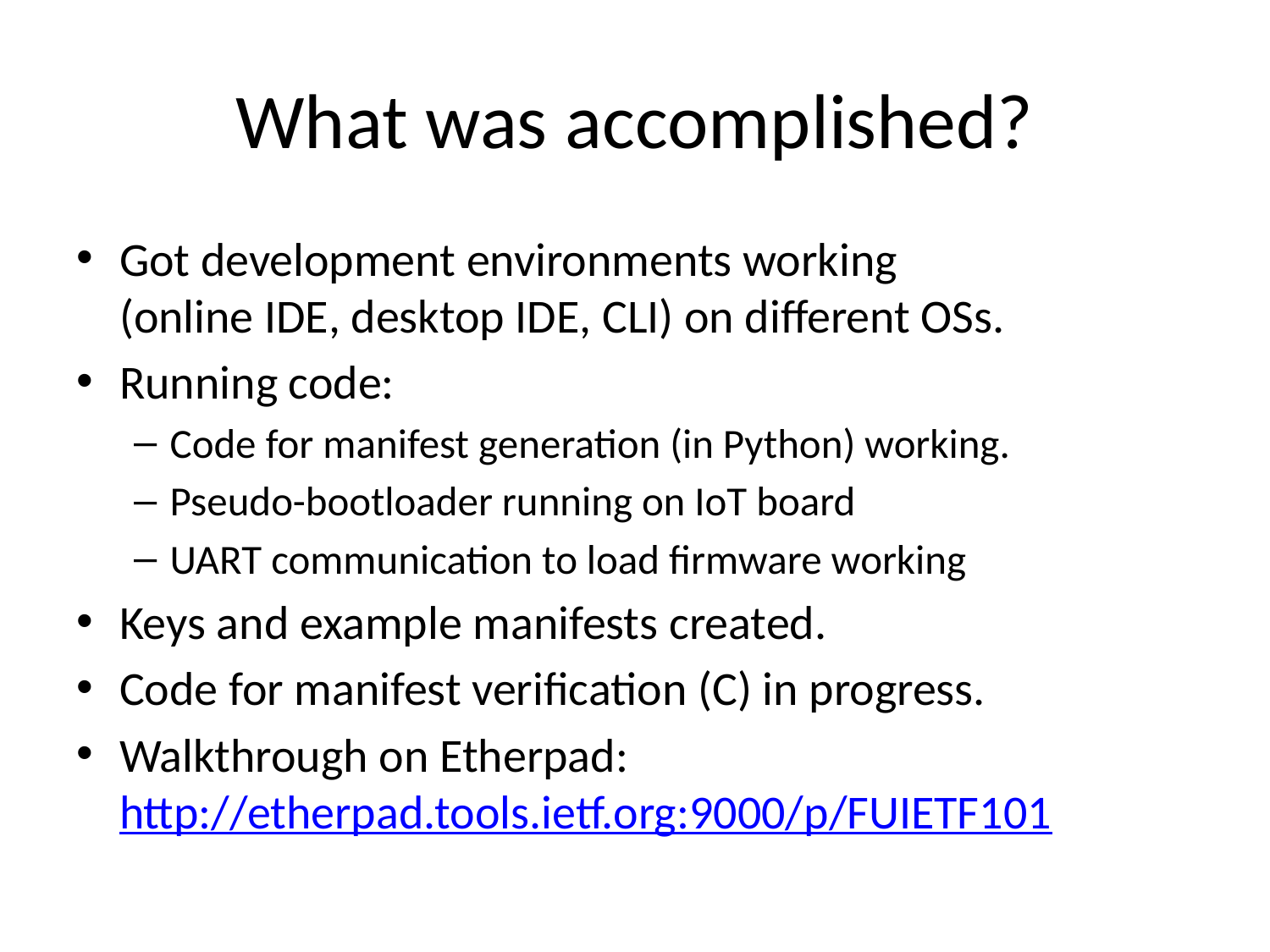

# What was accomplished?
Got development environments working
(online IDE, desktop IDE, CLI) on different OSs.
Running code:
Code for manifest generation (in Python) working.
Pseudo-bootloader running on IoT board
UART communication to load firmware working
Keys and example manifests created.
Code for manifest verification (C) in progress.
Walkthrough on Etherpad: http://etherpad.tools.ietf.org:9000/p/FUIETF101